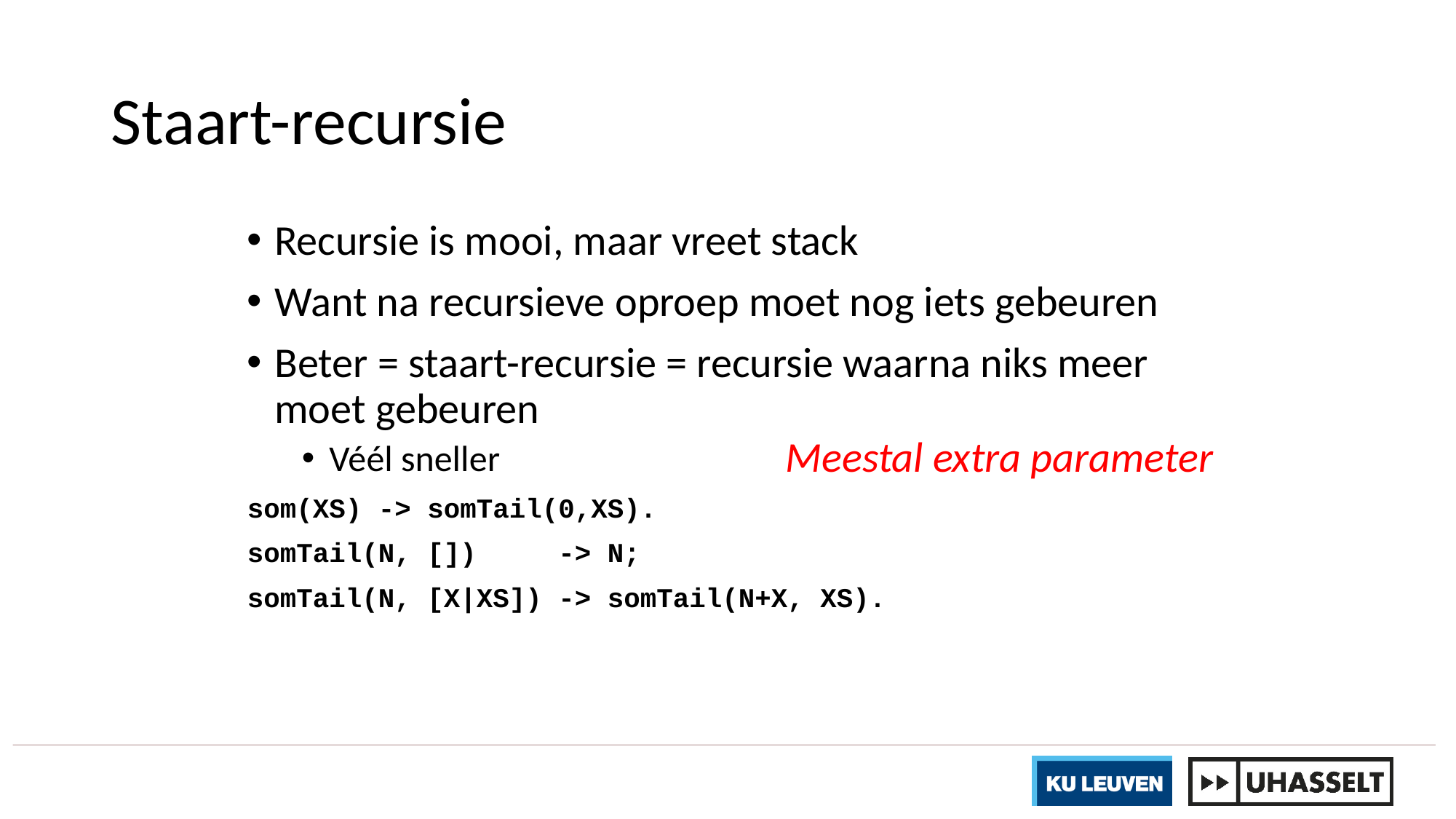

# Staart-recursie
Recursie is mooi, maar vreet stack
Want na recursieve oproep moet nog iets gebeuren
Beter = staart-recursie = recursie waarna niks meer moet gebeuren
Véél sneller
som(XS) -> somTail(0,XS).
somTail(N, [])     -> N;
somTail(N, [X|XS]) -> somTail(N+X, XS).

Meestal extra parameter